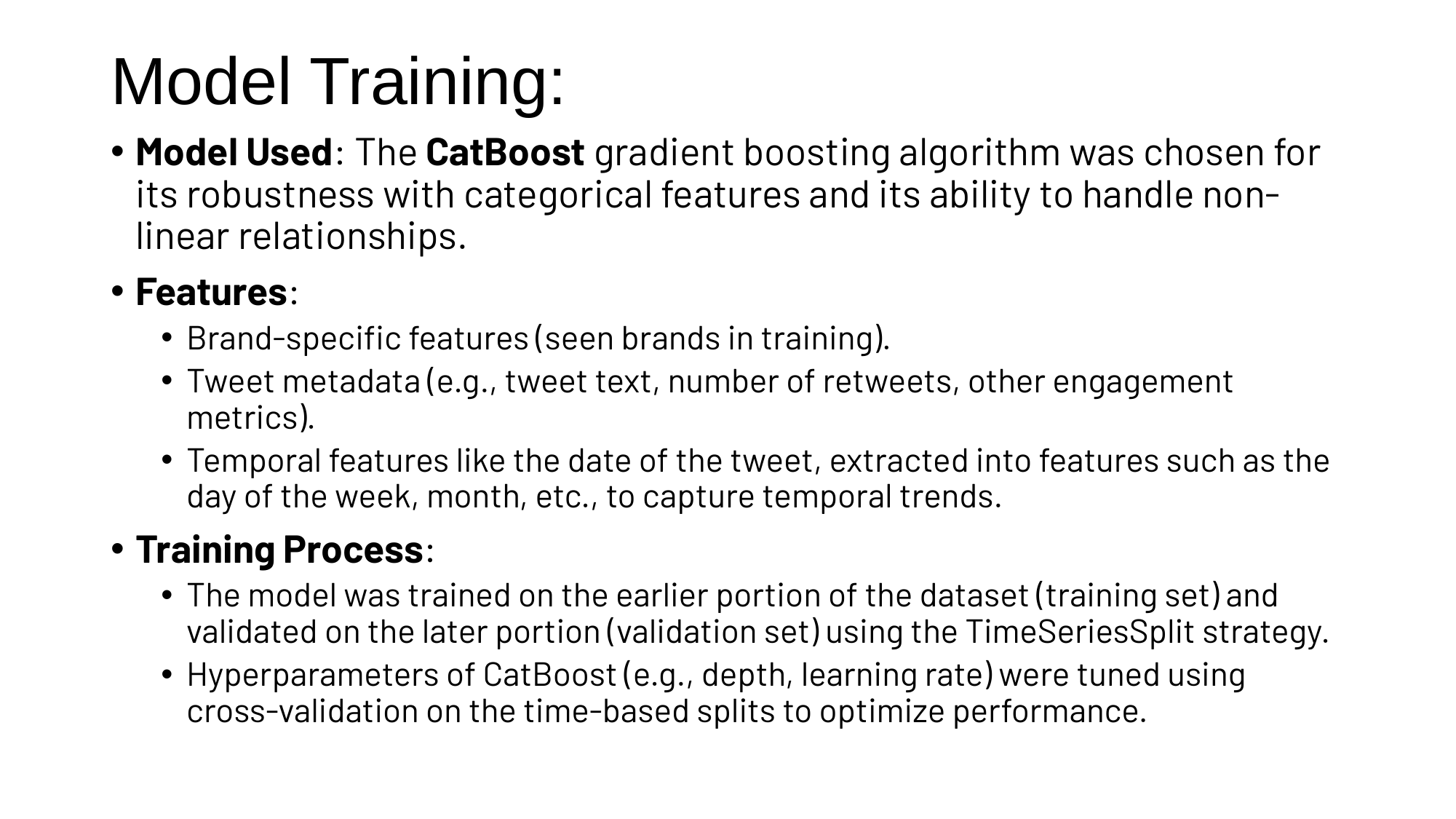

# Model Training:
Model Used: The CatBoost gradient boosting algorithm was chosen for its robustness with categorical features and its ability to handle non-linear relationships.
Features:
Brand-specific features (seen brands in training).
Tweet metadata (e.g., tweet text, number of retweets, other engagement metrics).
Temporal features like the date of the tweet, extracted into features such as the day of the week, month, etc., to capture temporal trends.
Training Process:
The model was trained on the earlier portion of the dataset (training set) and validated on the later portion (validation set) using the TimeSeriesSplit strategy.
Hyperparameters of CatBoost (e.g., depth, learning rate) were tuned using cross-validation on the time-based splits to optimize performance.